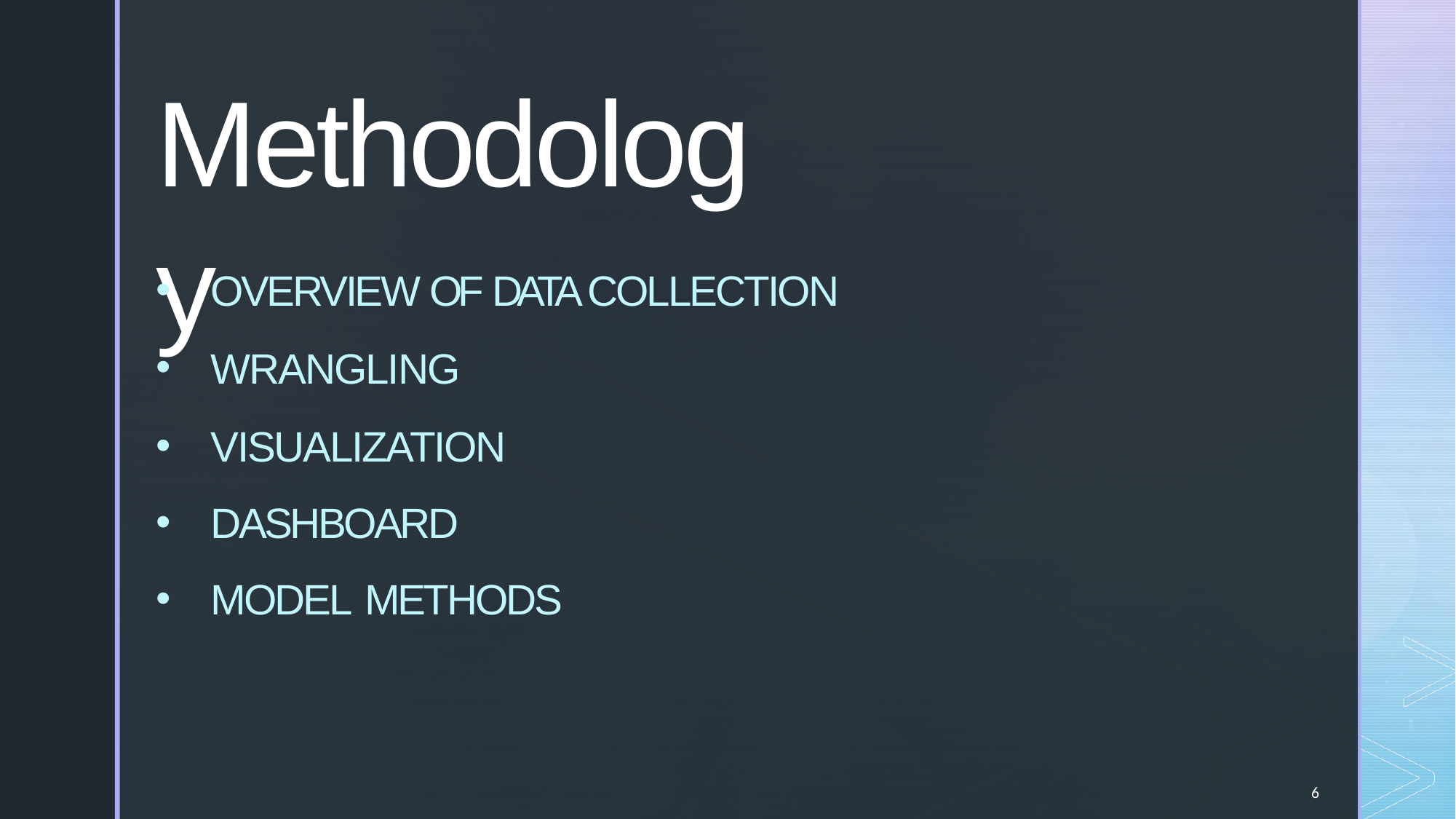

Methodology
OVERVIEW OF DATA COLLECTION
WRANGLING
VISUALIZATION
DASHBOARD
MODEL METHODS
6